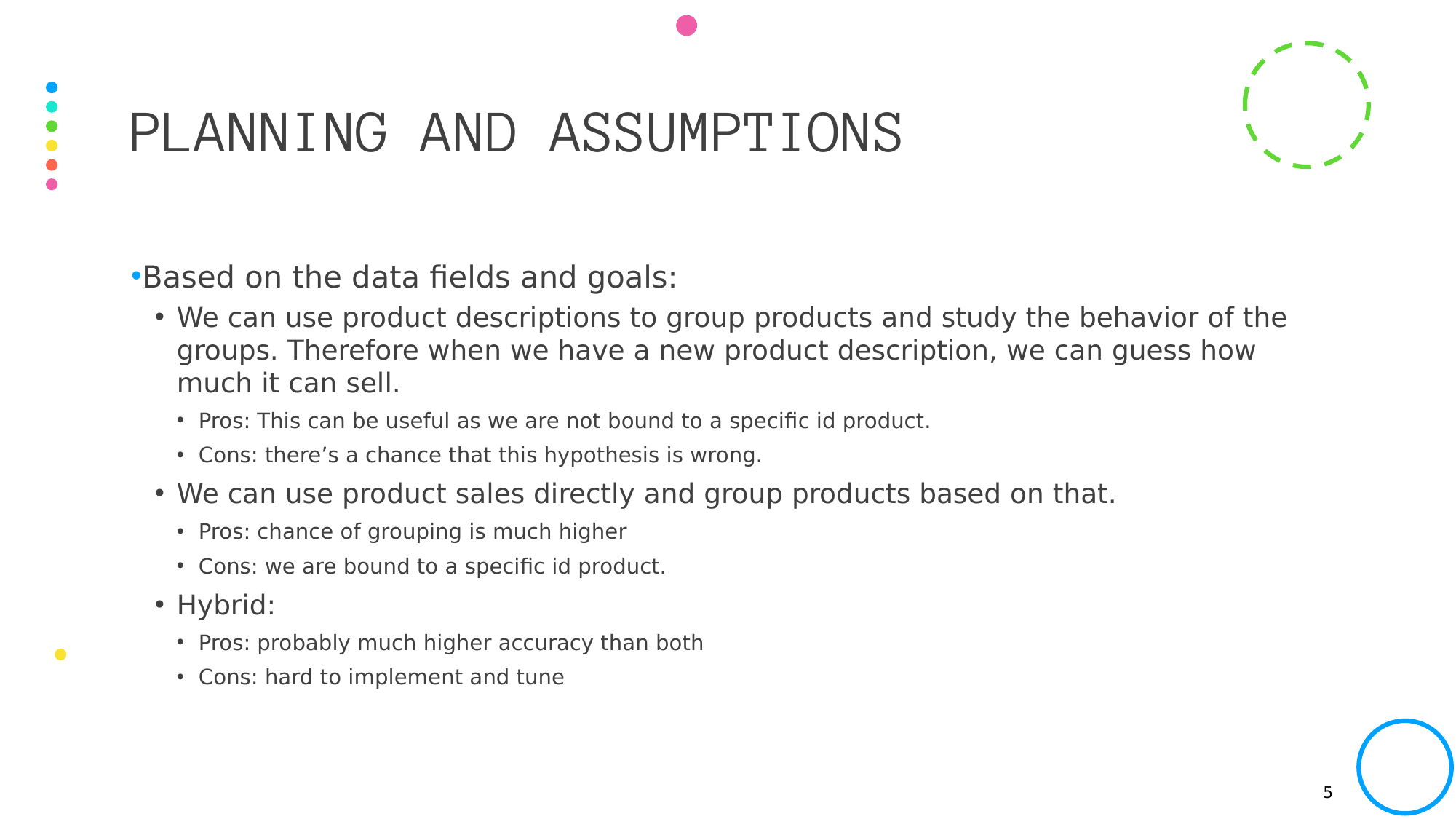

# Planning and Assumptions
Based on the data fields and goals:
We can use product descriptions to group products and study the behavior of the groups. Therefore when we have a new product description, we can guess how much it can sell.
Pros: This can be useful as we are not bound to a specific id product.
Cons: there’s a chance that this hypothesis is wrong.
We can use product sales directly and group products based on that.
Pros: chance of grouping is much higher
Cons: we are bound to a specific id product.
Hybrid:
Pros: probably much higher accuracy than both
Cons: hard to implement and tune
5